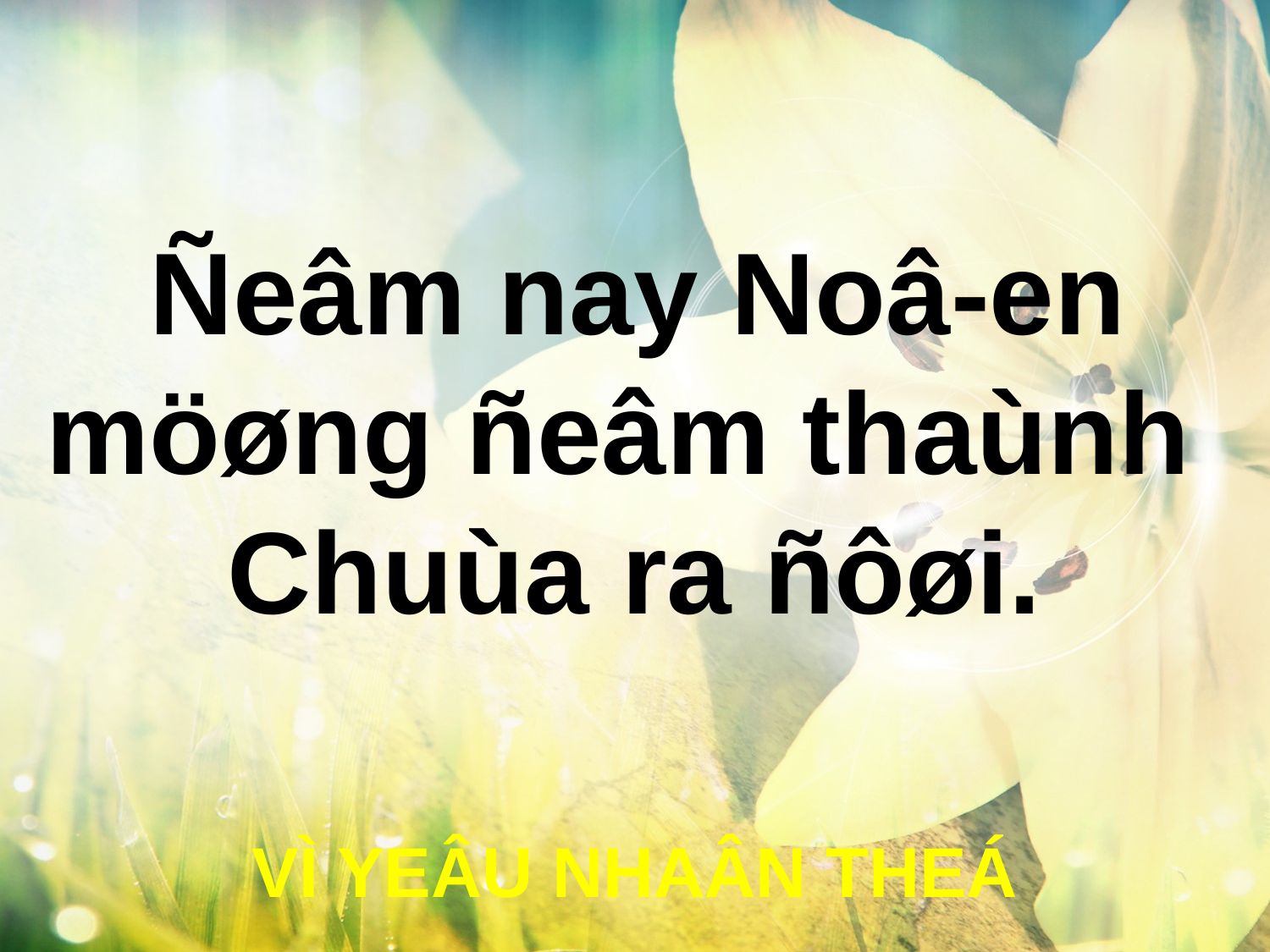

Ñeâm nay Noâ-en
möøng ñeâm thaùnh
Chuùa ra ñôøi.
VÌ YEÂU NHAÂN THEÁ